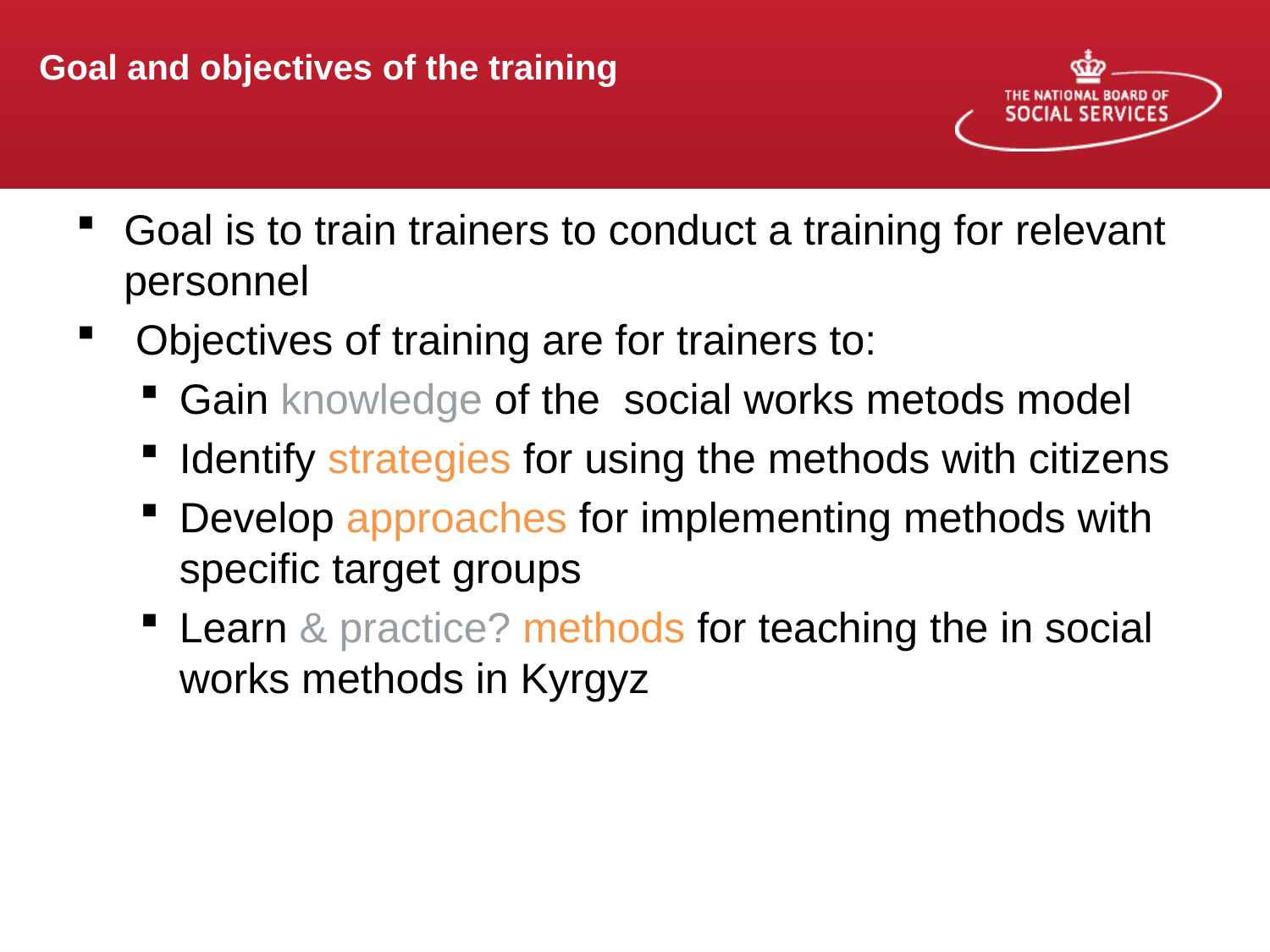

# Goal and objectives of the training
Goal is to train trainers to conduct a training for relevant personnel
 Objectives of training are for trainers to:
Gain knowledge of the  social works metods model
Identify strategies for using the methods with citizens
Develop approaches for implementing methods with specific target groups
Learn & practice? methods for teaching the in social works methods in Kyrgyz